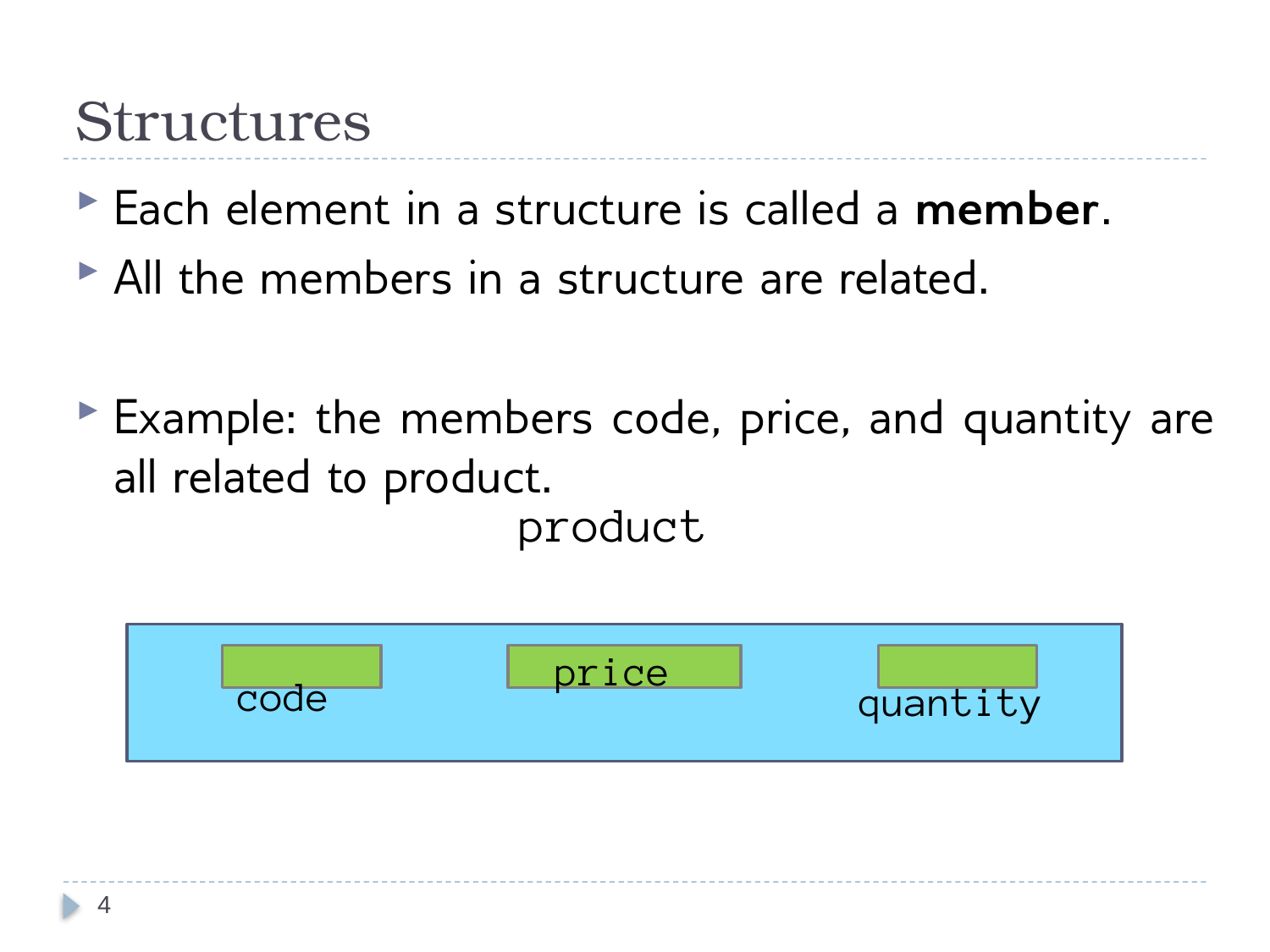

# Structures
Each element in a structure is called a member.
All the members in a structure are related.

Example: the members code, price, and quantity are all related to product.

product

code
price
quantity
4